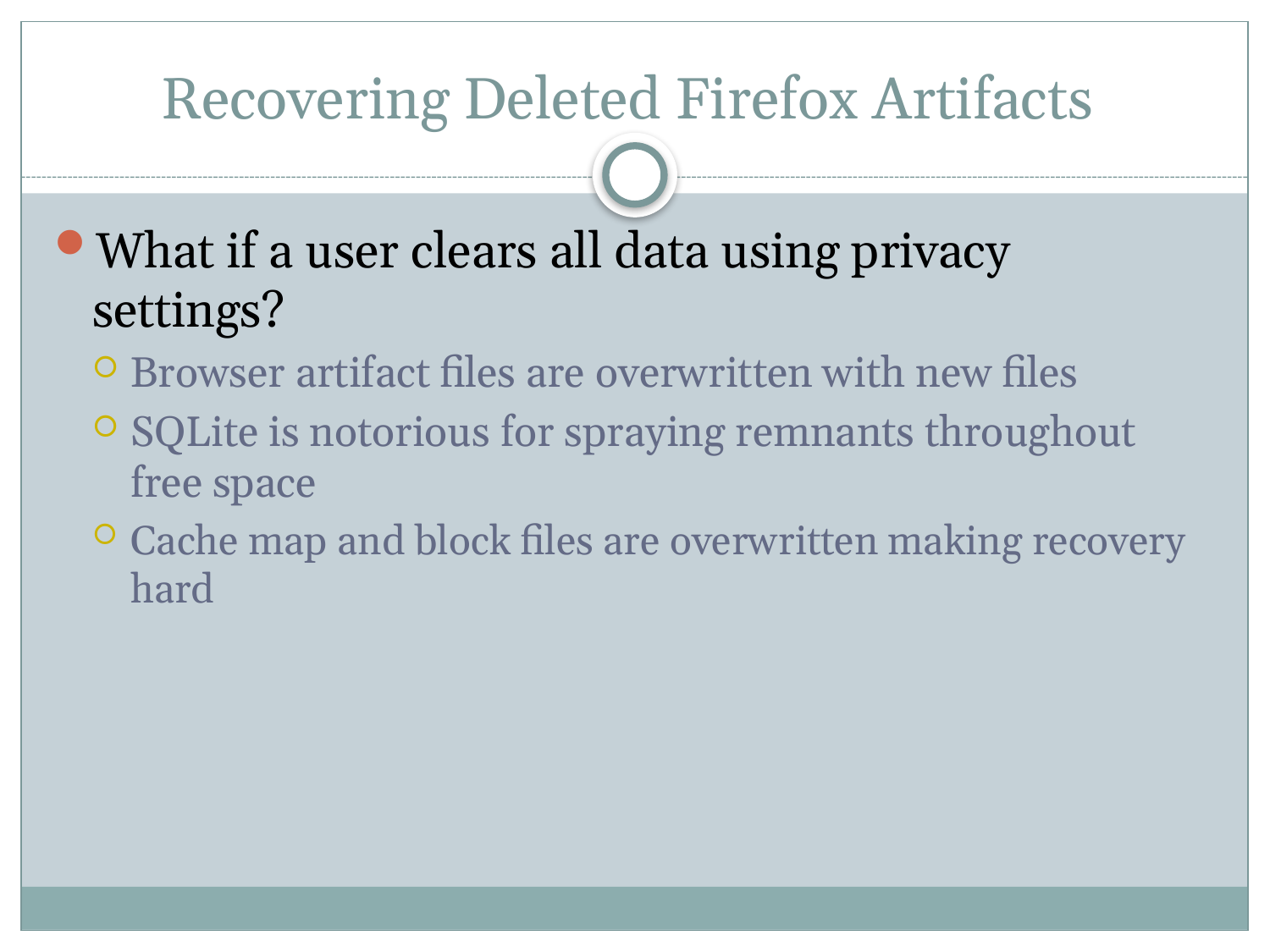

# Recovering Deleted Firefox Artifacts
What if a user clears all data using privacy settings?
Browser artifact files are overwritten with new files
SQLite is notorious for spraying remnants throughout free space
Cache map and block files are overwritten making recovery hard